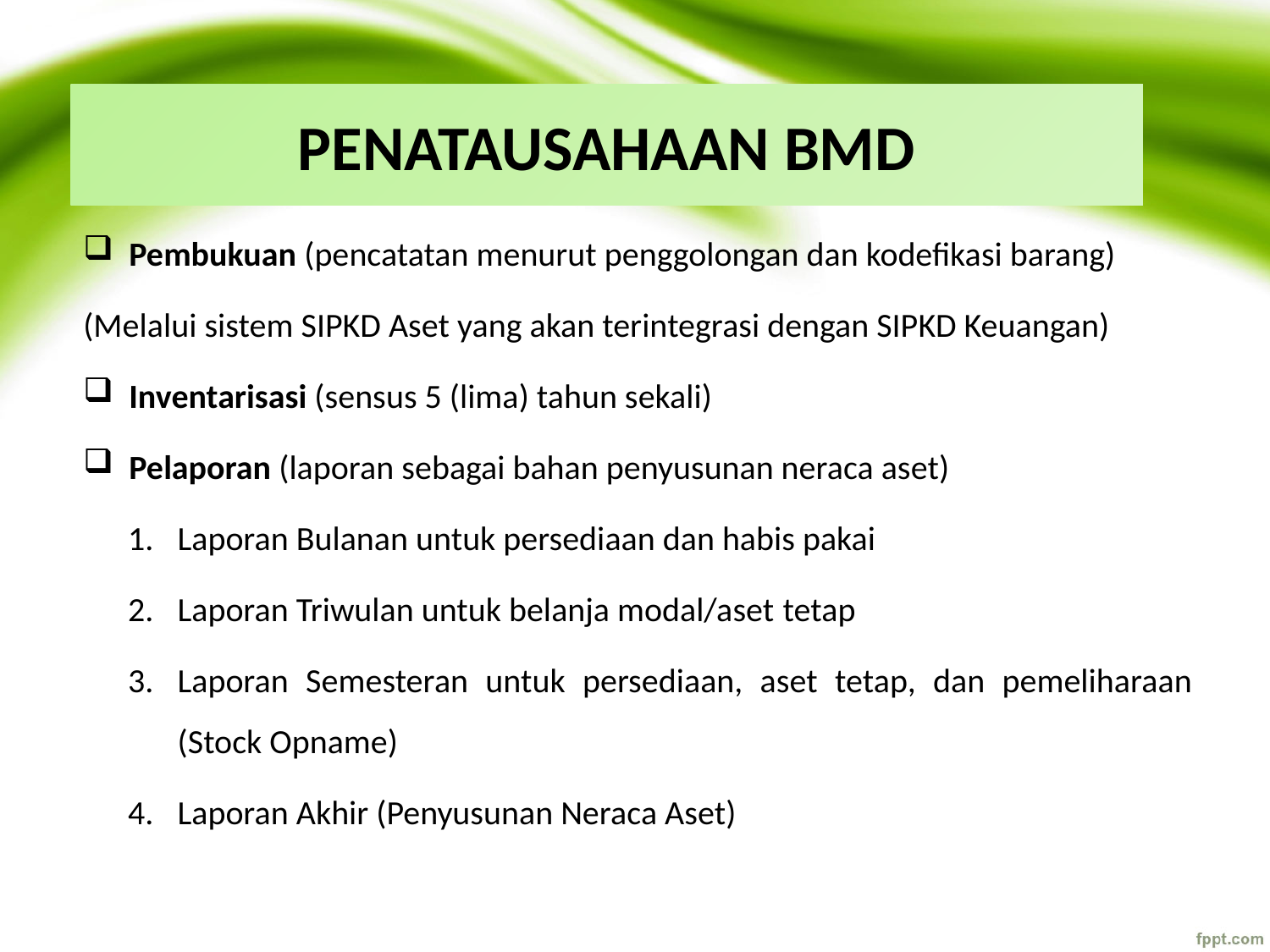

# PENATAUSAHAAN BMD
Pembukuan (pencatatan menurut penggolongan dan kodefikasi barang)
(Melalui sistem SIPKD Aset yang akan terintegrasi dengan SIPKD Keuangan)
Inventarisasi (sensus 5 (lima) tahun sekali)
Pelaporan (laporan sebagai bahan penyusunan neraca aset)
Laporan Bulanan untuk persediaan dan habis pakai
Laporan Triwulan untuk belanja modal/aset tetap
Laporan Semesteran untuk persediaan, aset tetap, dan pemeliharaan (Stock Opname)
Laporan Akhir (Penyusunan Neraca Aset)